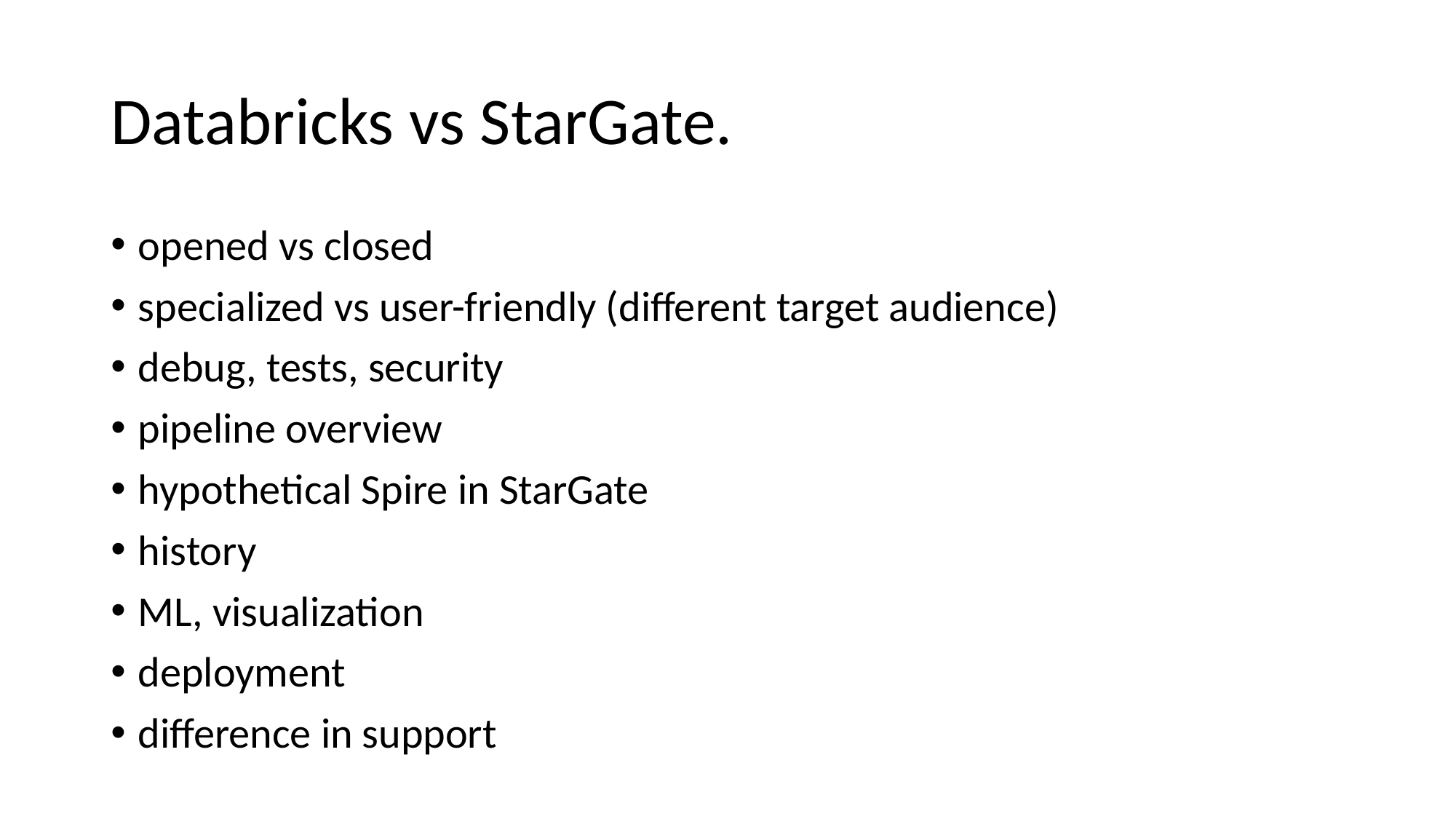

# Databricks vs StarGate.
opened vs closed
specialized vs user-friendly (different target audience)
debug, tests, security
pipeline overview
hypothetical Spire in StarGate
history
ML, visualization
deployment
difference in support